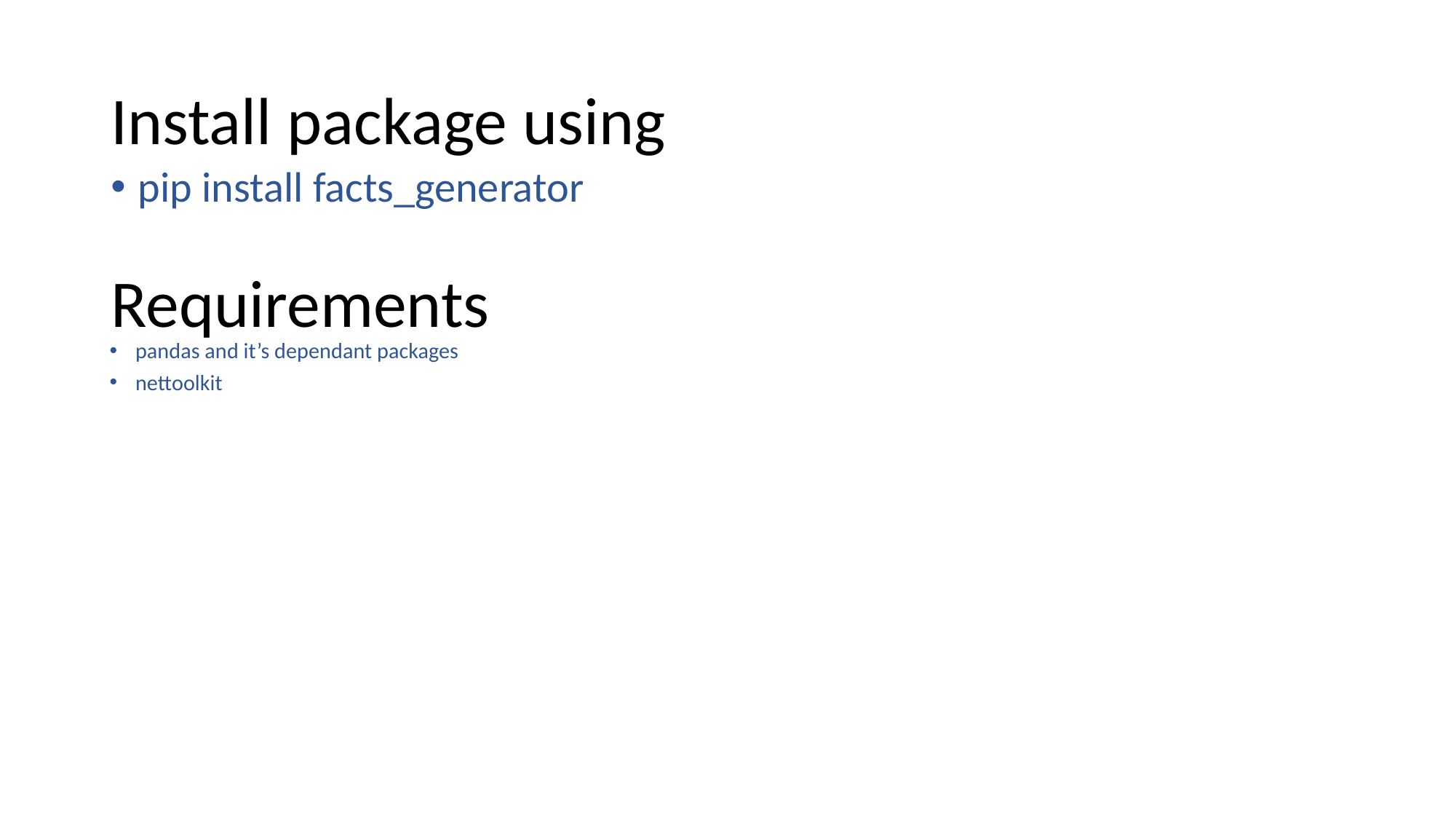

# Install package using
pip install facts_generator
Requirements
pandas and it’s dependant packages
nettoolkit